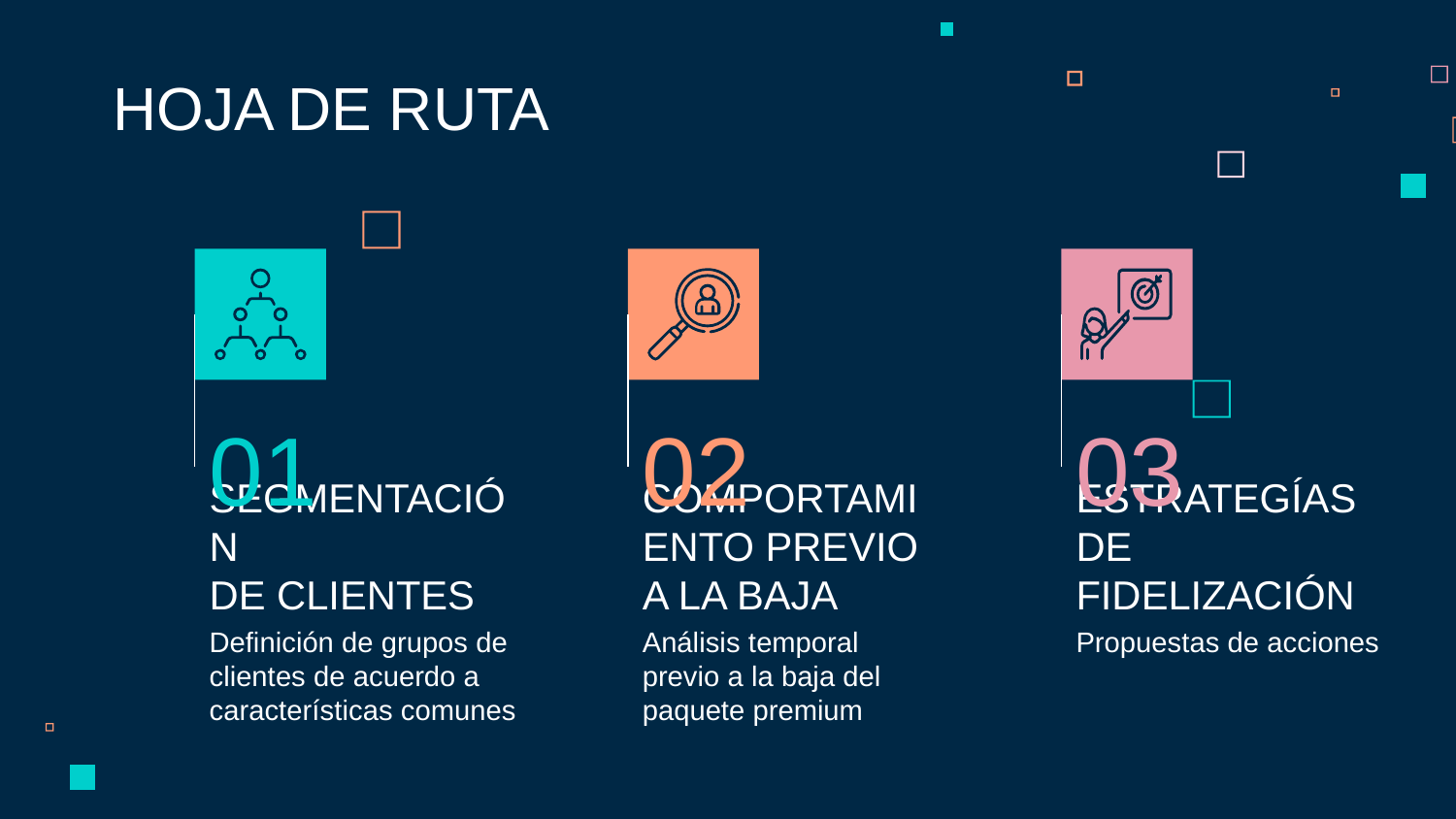

HOJA DE RUTA

01
02
03
# SEGMENTACIÓN
DE CLIENTES
COMPORTAMIENTO PREVIO A LA BAJA
ESTRATEGÍAS DE FIDELIZACIÓN
Definición de grupos de clientes de acuerdo a características comunes
Análisis temporal previo a la baja del paquete premium
Propuestas de acciones